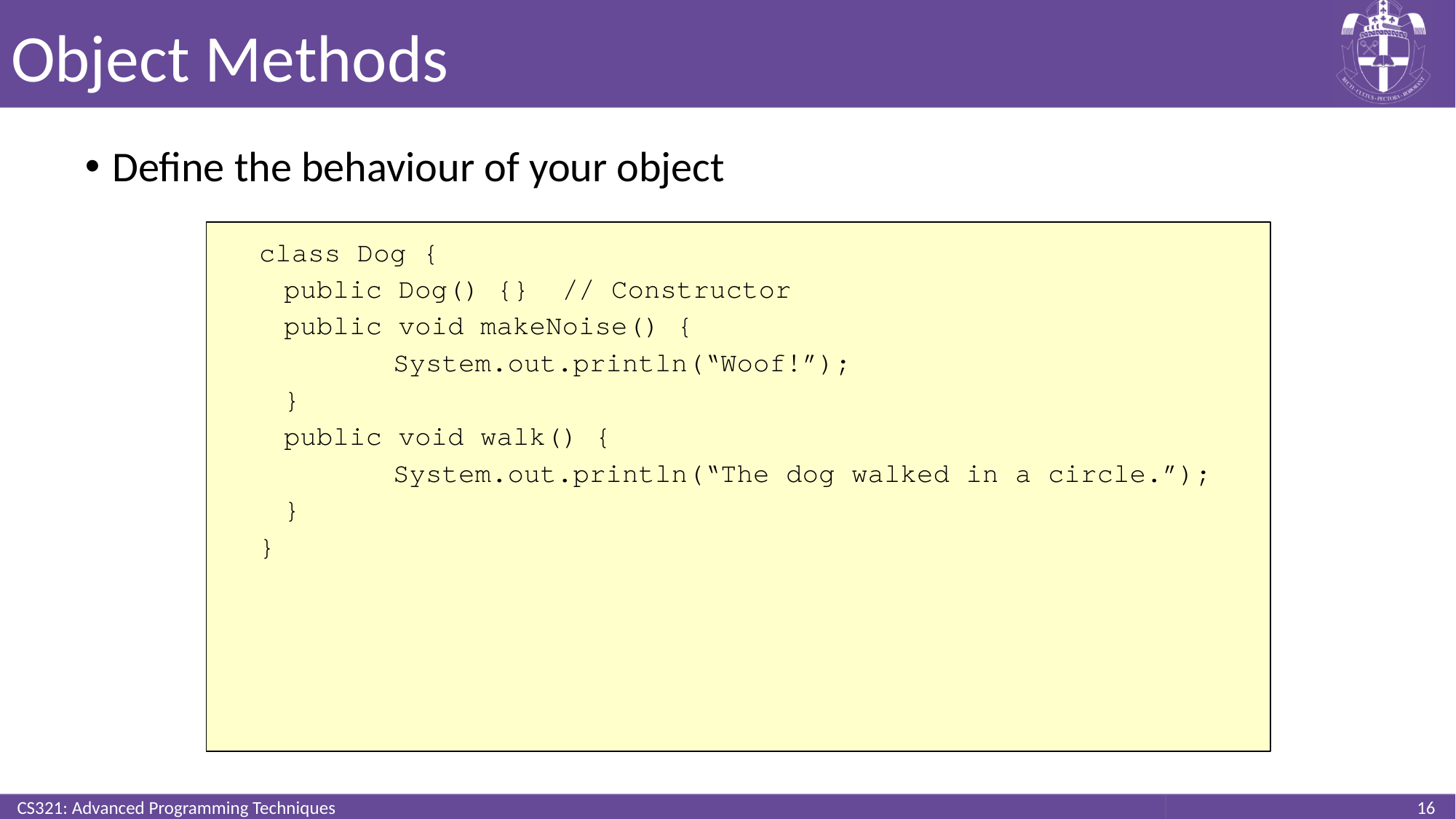

# Object Methods
Define the behaviour of your object

class Dog {
	public Dog() {}  // Constructor
	public void makeNoise() {
		System.out.println(“Woof!”);
	}
	public void walk() {
		System.out.println(“The dog walked in a circle.”);
	}
}
CS321: Advanced Programming Techniques
16